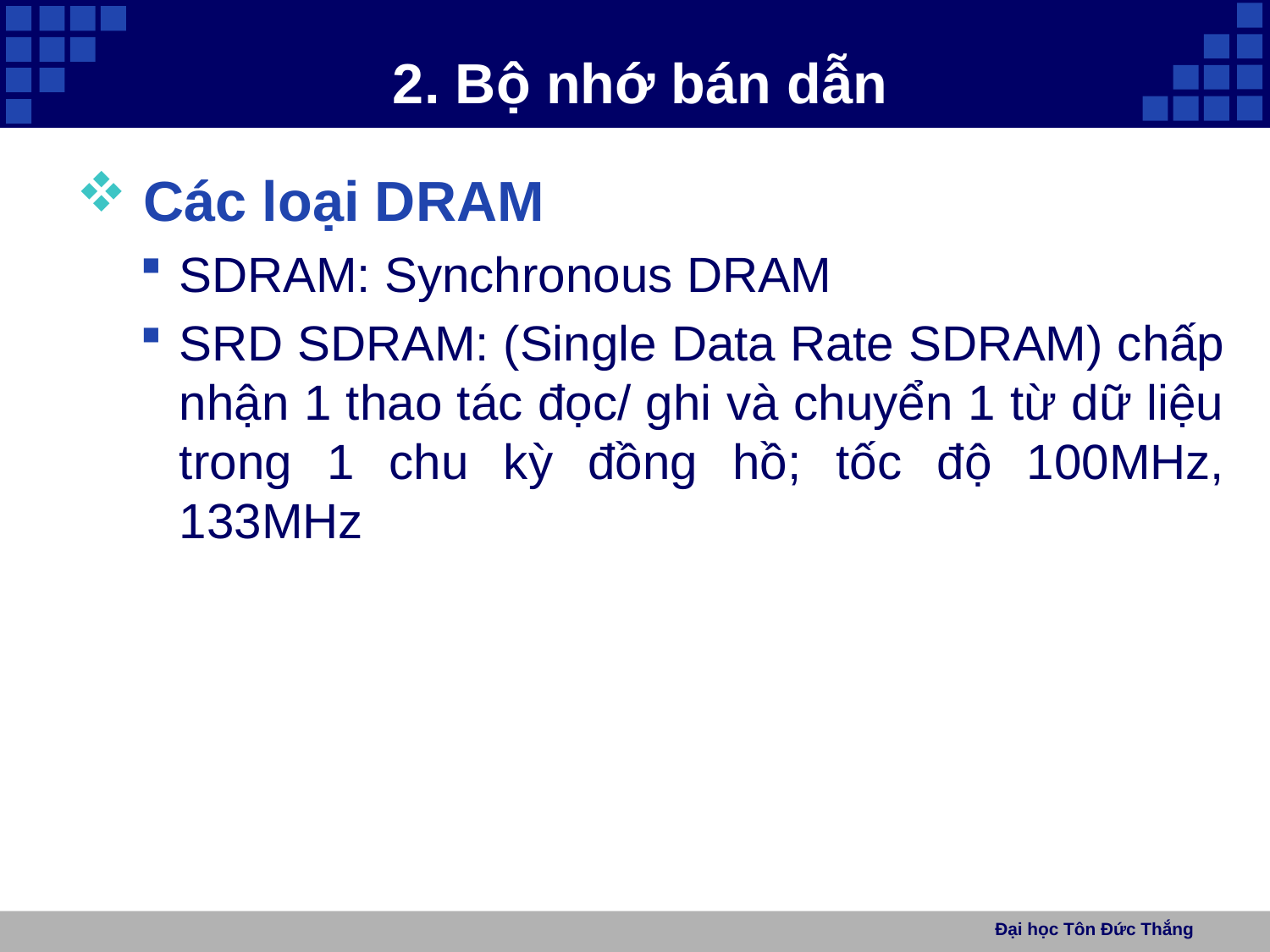

# 2. Bộ nhớ bán dẫn
 Các loại DRAM
SDRAM: Synchronous DRAM
SRD SDRAM: (Single Data Rate SDRAM) chấp nhận 1 thao tác đọc/ ghi và chuyển 1 từ dữ liệu trong 1 chu kỳ đồng hồ; tốc độ 100MHz, 133MHz
Đại học Tôn Đức Thắng